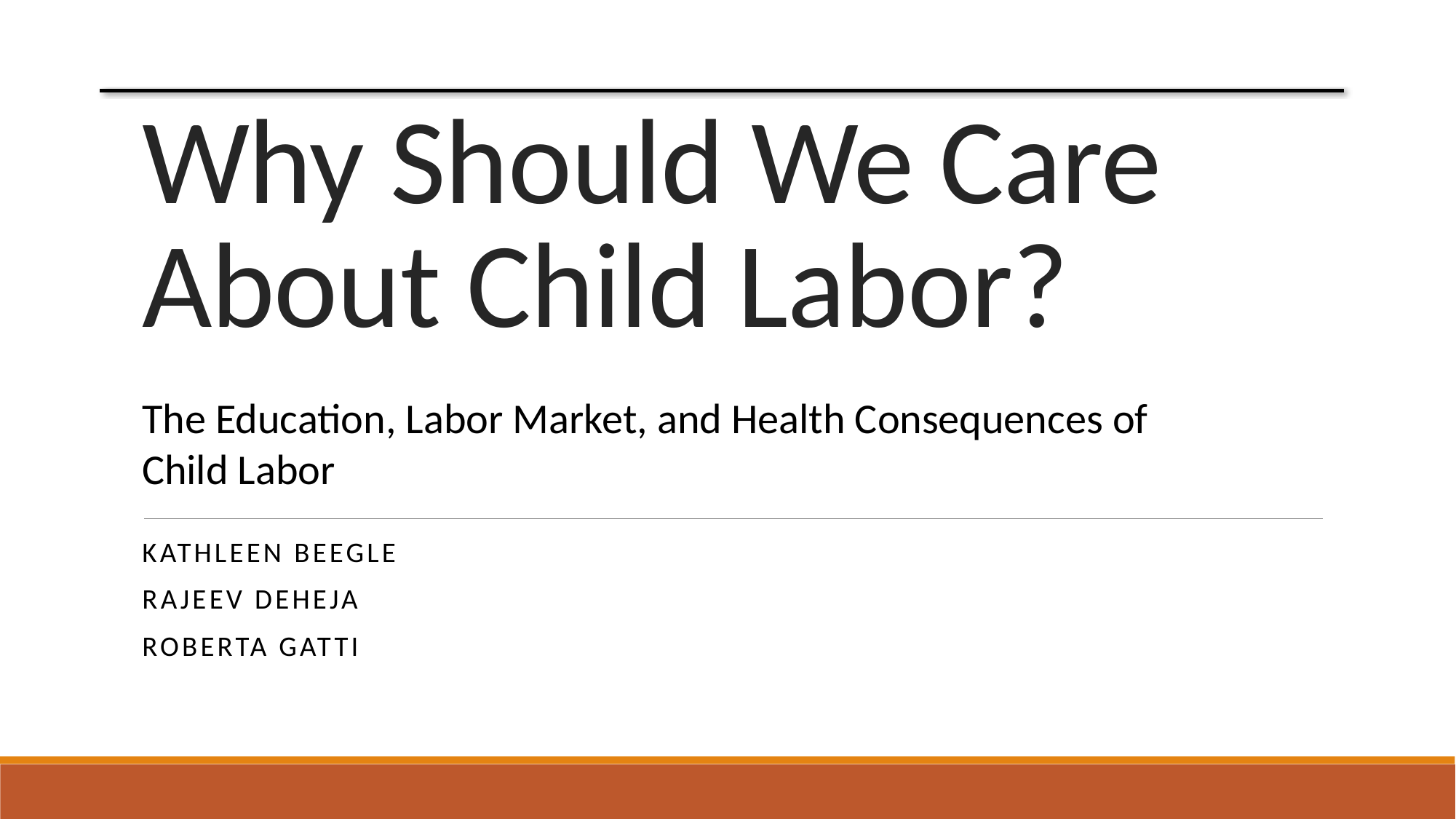

# Why Should We Care About Child Labor?
The Education, Labor Market, and Health Consequences of Child Labor
Kathleen Beegle
Rajeev Deheja
Roberta Gatti